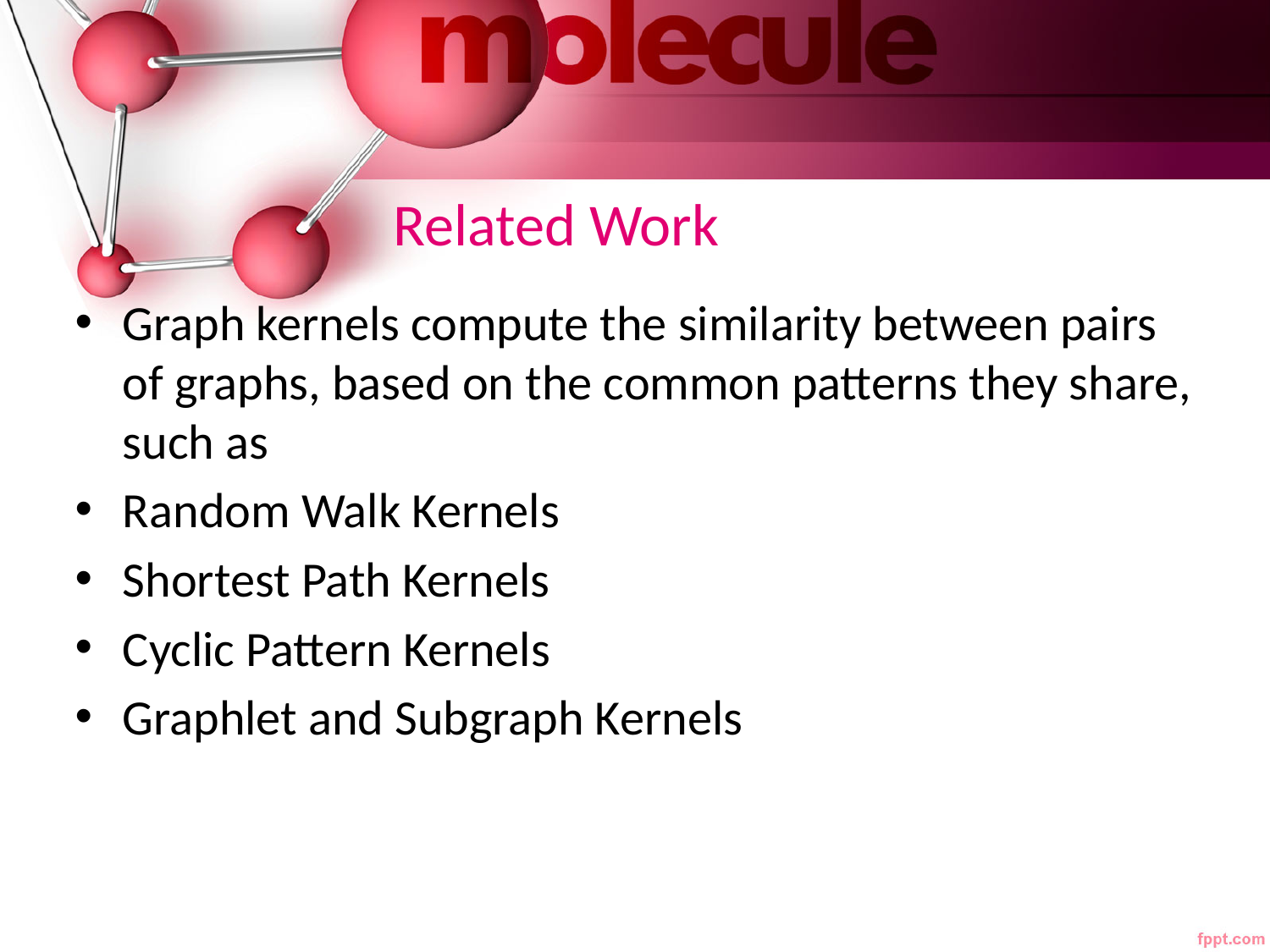

# Related Work
Graph kernels compute the similarity between pairs of graphs, based on the common patterns they share, such as
Random Walk Kernels
Shortest Path Kernels
Cyclic Pattern Kernels
Graphlet and Subgraph Kernels